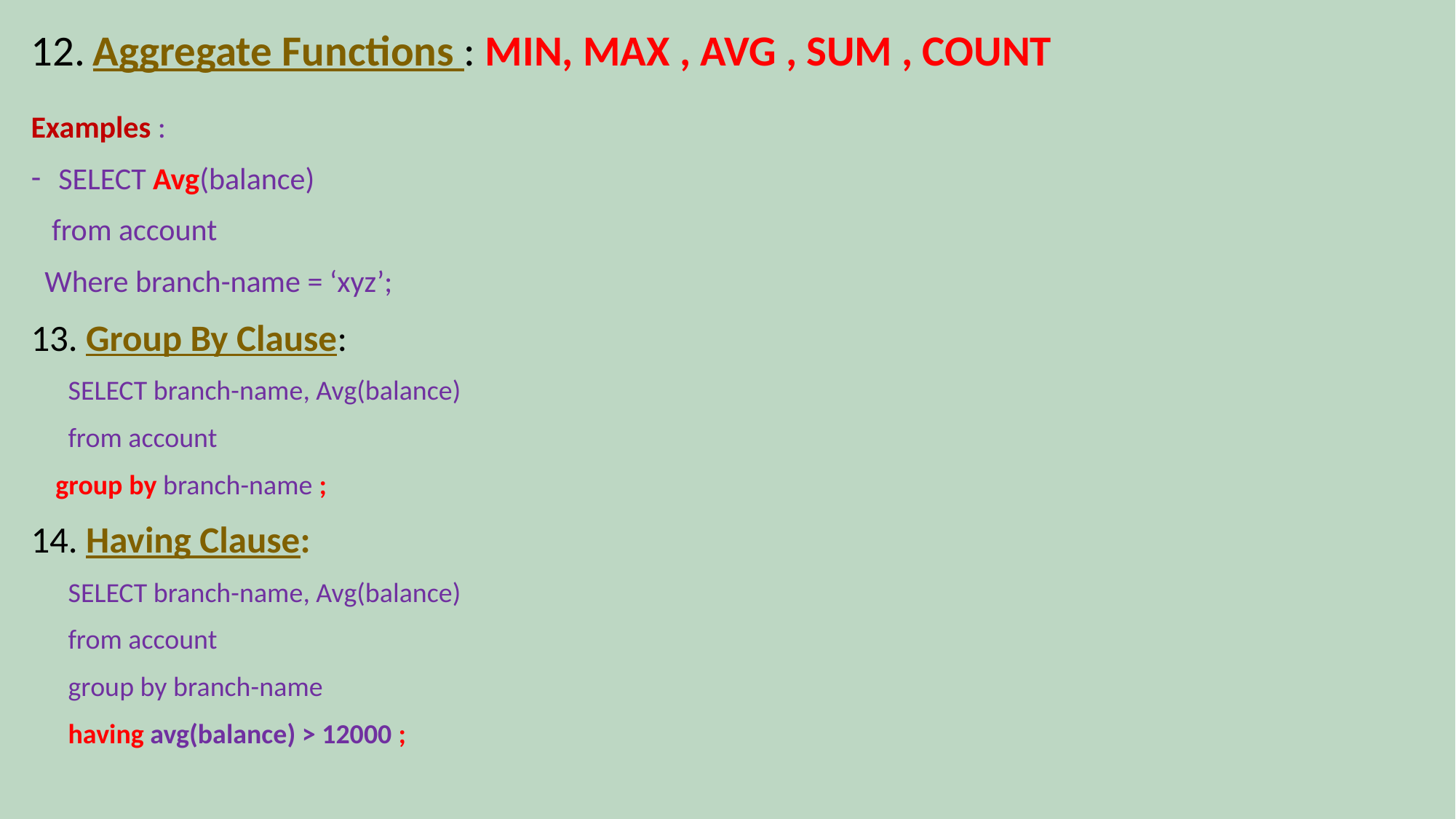

12. Aggregate Functions : MIN, MAX , AVG , SUM , COUNT

Examples :
SELECT Avg(balance)
   from account
  Where branch-name = ‘xyz’;
13. Group By Clause:
      SELECT branch-name, Avg(balance)
      from account
    group by branch-name ;
14. Having Clause:
      SELECT branch-name, Avg(balance)
      from account
      group by branch-name
      having avg(balance) > 12000 ;